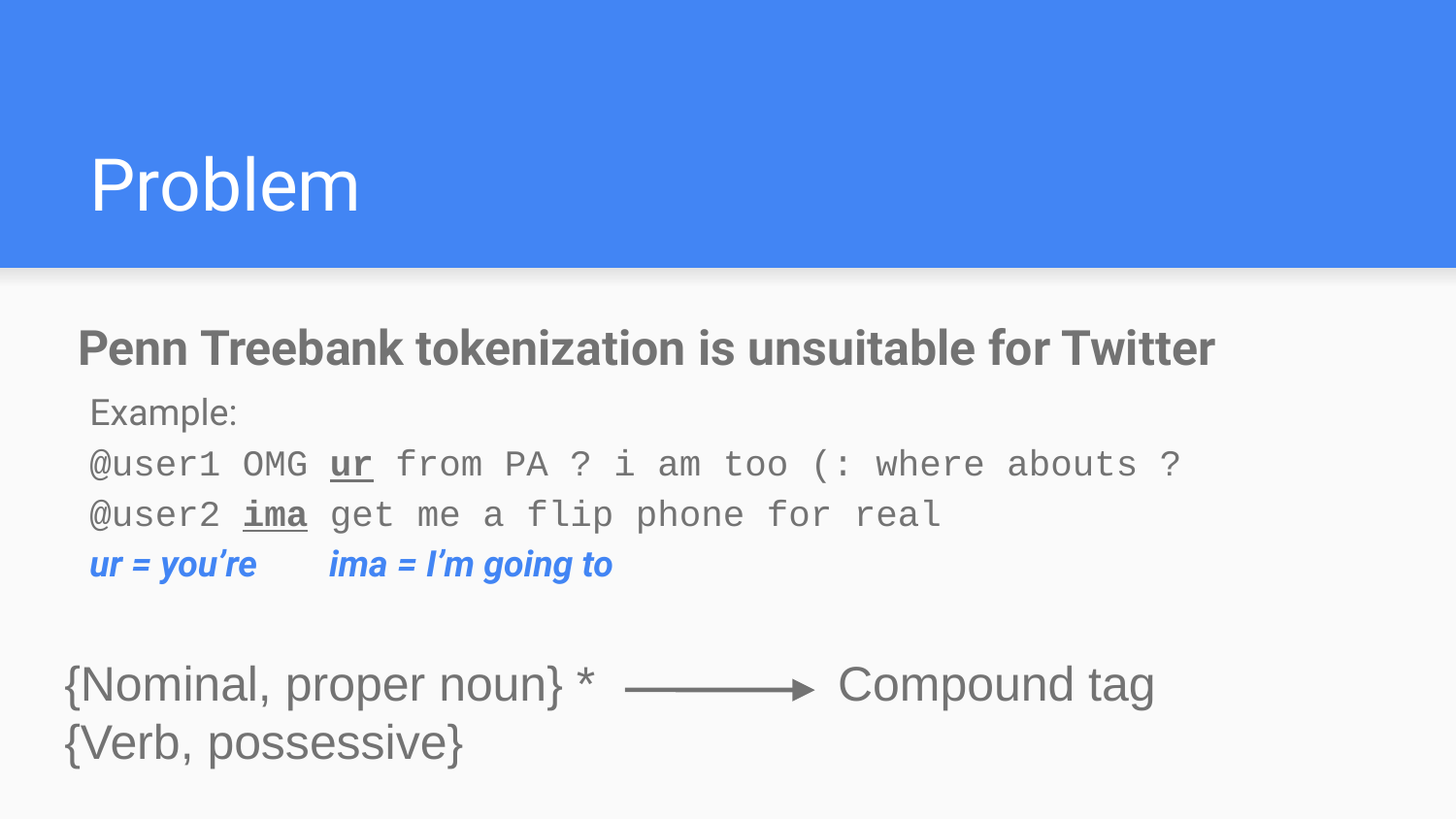

# Problem
Penn Treebank tokenization is unsuitable for Twitter

Example:
@user1 OMG ur from PA ? i am too (: where abouts ?
@user2 ima get me a flip phone for real
ur = you’re        ima = I’m going to

{Nominal, proper noun} * {Verb, possessive}
Compound tag